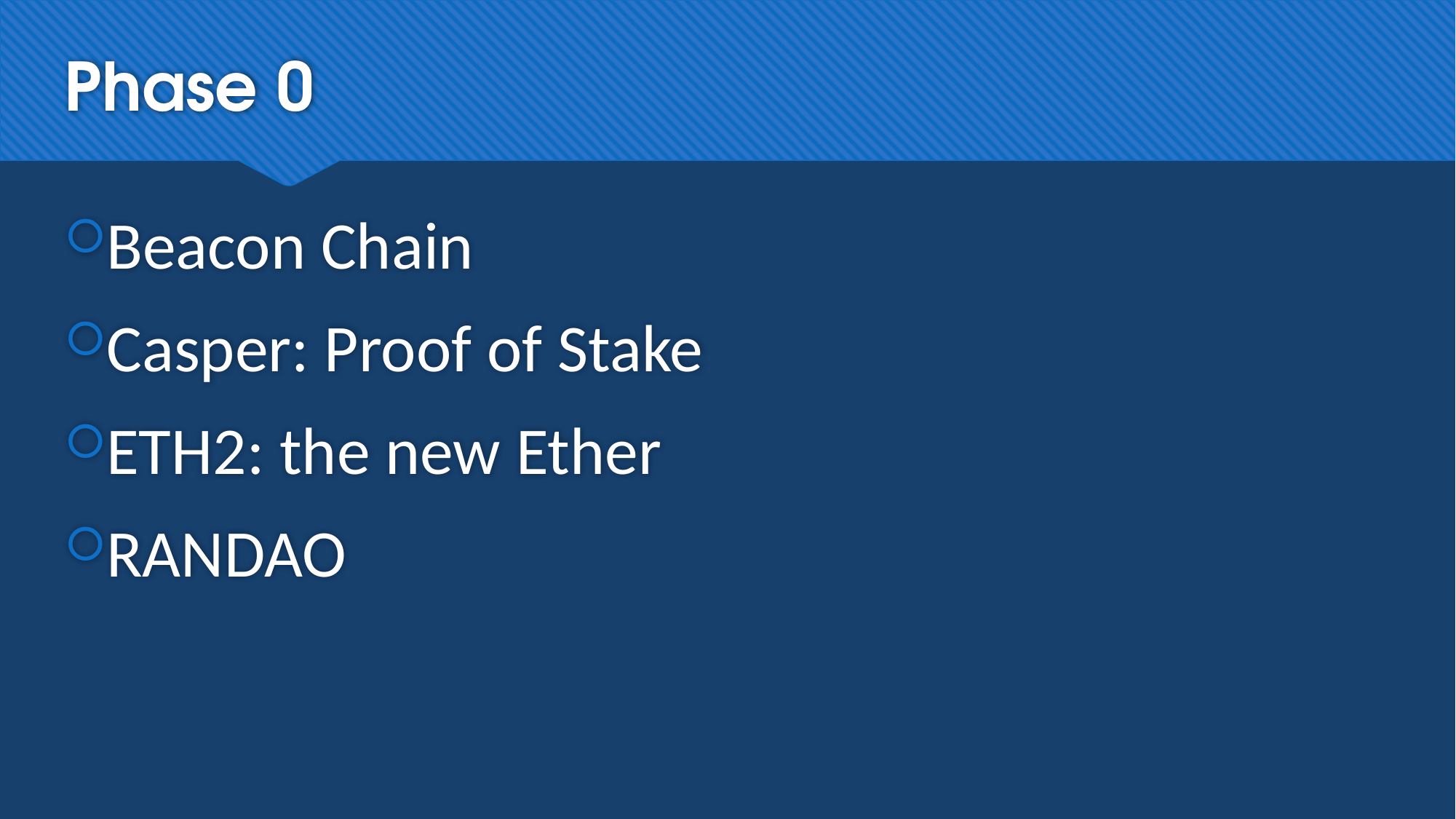

# Phase 0
Beacon Chain
Casper: Proof of Stake
ETH2: the new Ether
RANDAO